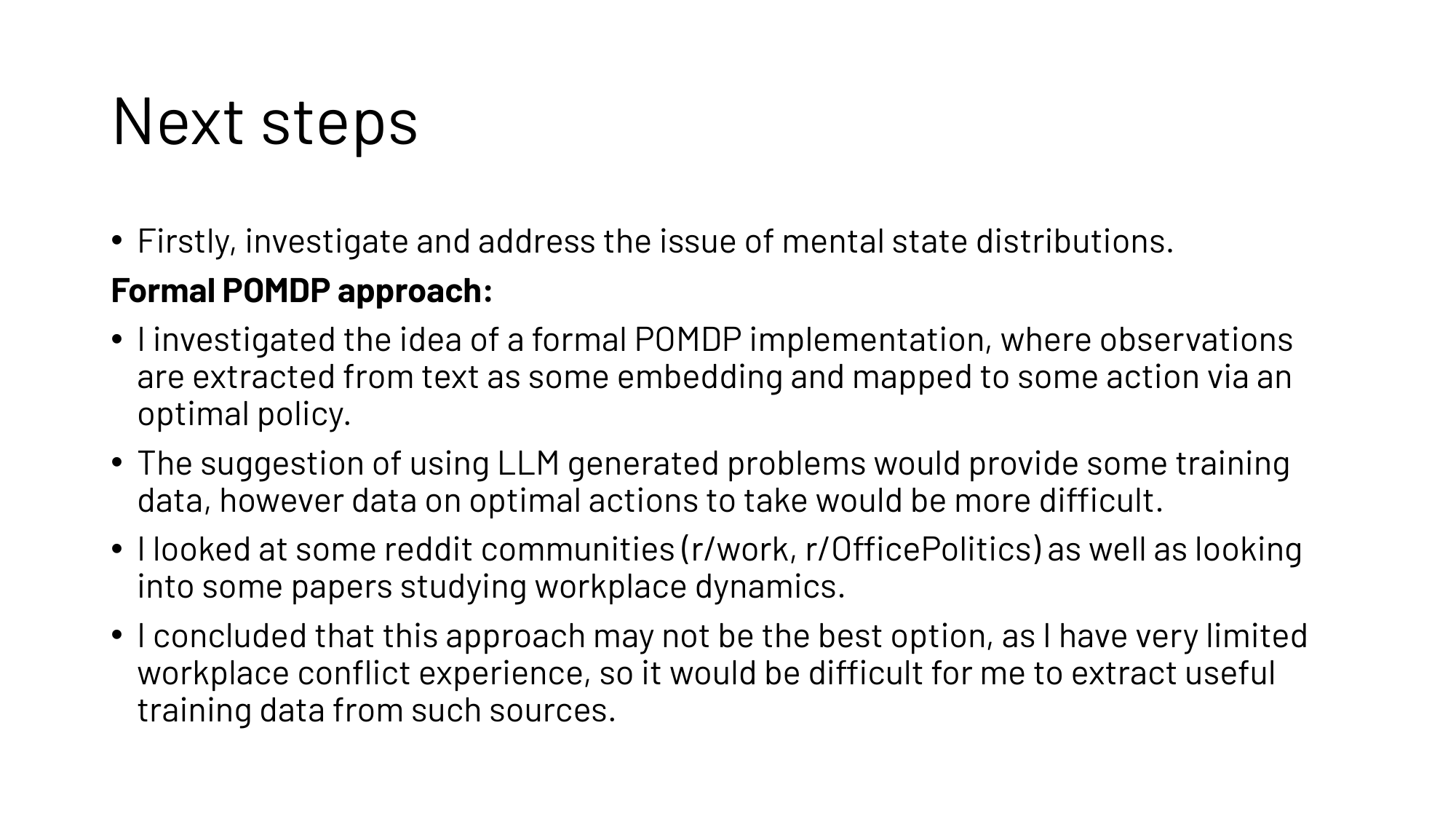

# Next steps
Firstly, investigate and address the issue of mental state distributions.
Formal POMDP approach:
I investigated the idea of a formal POMDP implementation, where observations are extracted from text as some embedding and mapped to some action via an optimal policy.
The suggestion of using LLM generated problems would provide some training data, however data on optimal actions to take would be more difficult.
I looked at some reddit communities (r/work, r/OfficePolitics) as well as looking into some papers studying workplace dynamics.
I concluded that this approach may not be the best option, as I have very limited workplace conflict experience, so it would be difficult for me to extract useful training data from such sources.